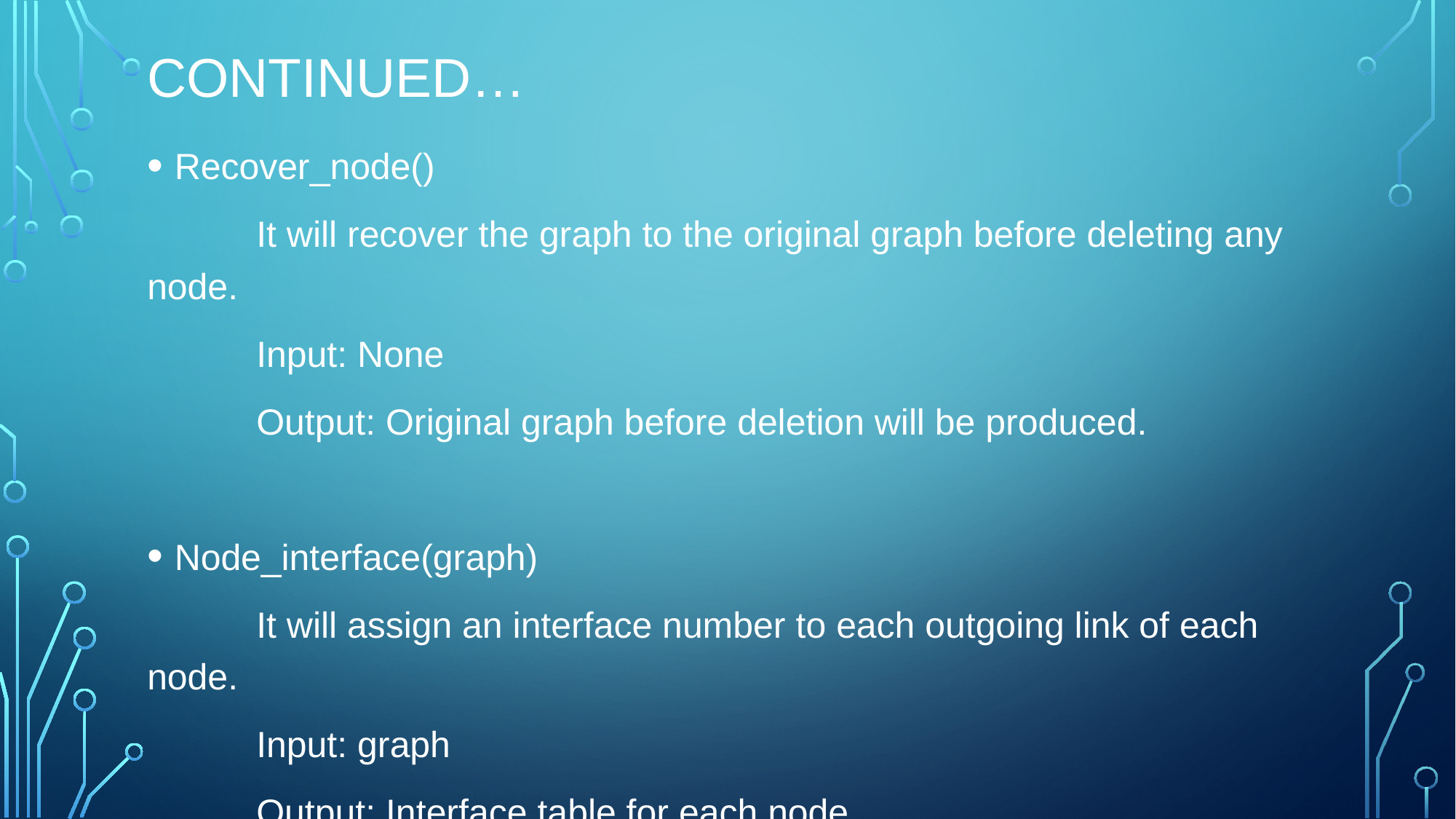

# Continued…
Recover_node()
	It will recover the graph to the original graph before deleting any node.
	Input: None
	Output: Original graph before deletion will be produced.

Node_interface(graph)
	It will assign an interface number to each outgoing link of each node.
	Input: graph
	Output: Interface table for each node